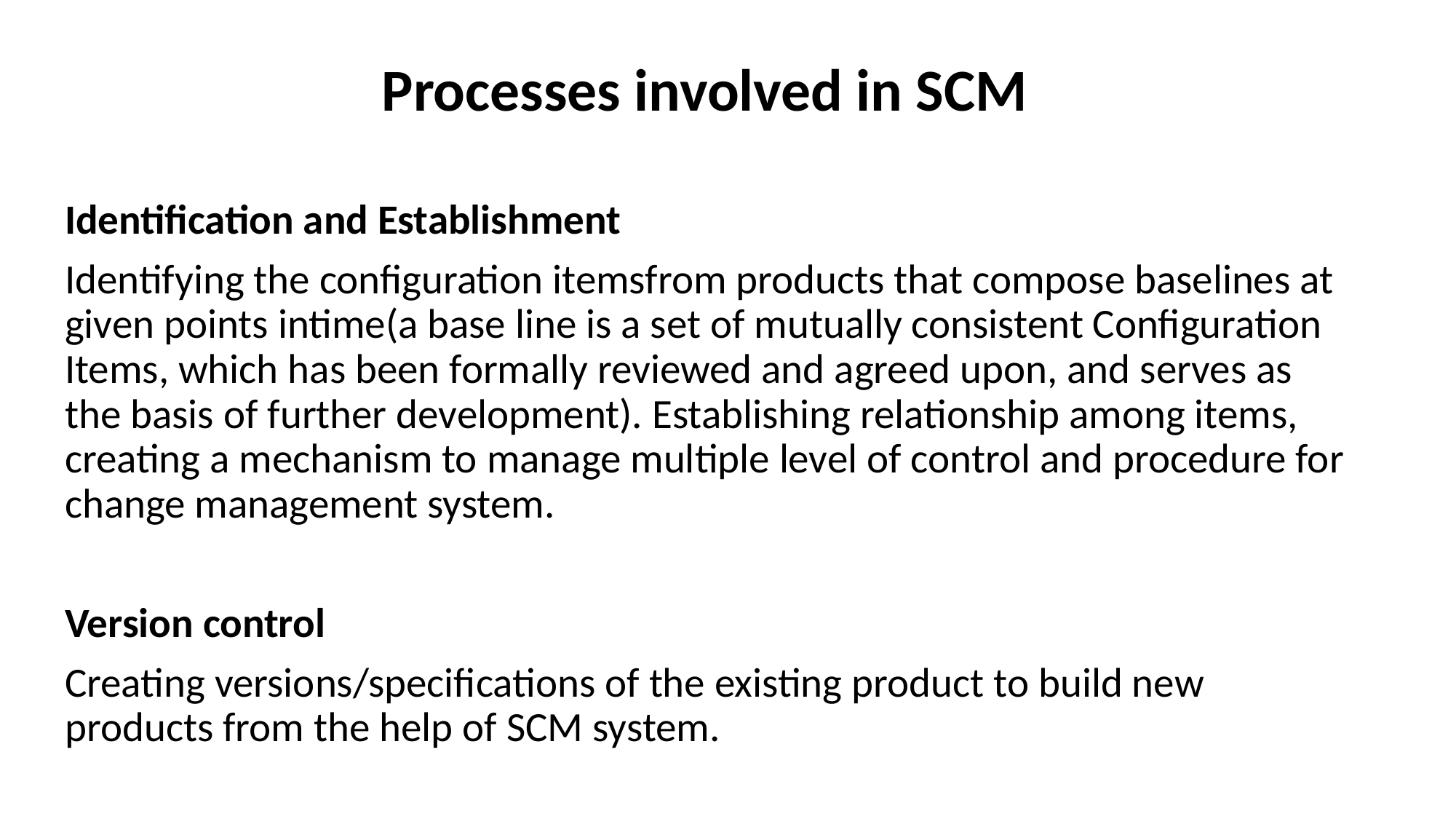

Processes involved in SCM

Identification and Establishment
Identifying the configuration itemsfrom products that compose baselines at given points intime(a base line is a set of mutually consistent Configuration Items, which has been formally reviewed and agreed upon, and serves as the basis of further development). Establishing relationship among items, creating a mechanism to manage multiple level of control and procedure for change management system.

Version control
Creating versions/specifications of the existing product to build new products from the help of SCM system.